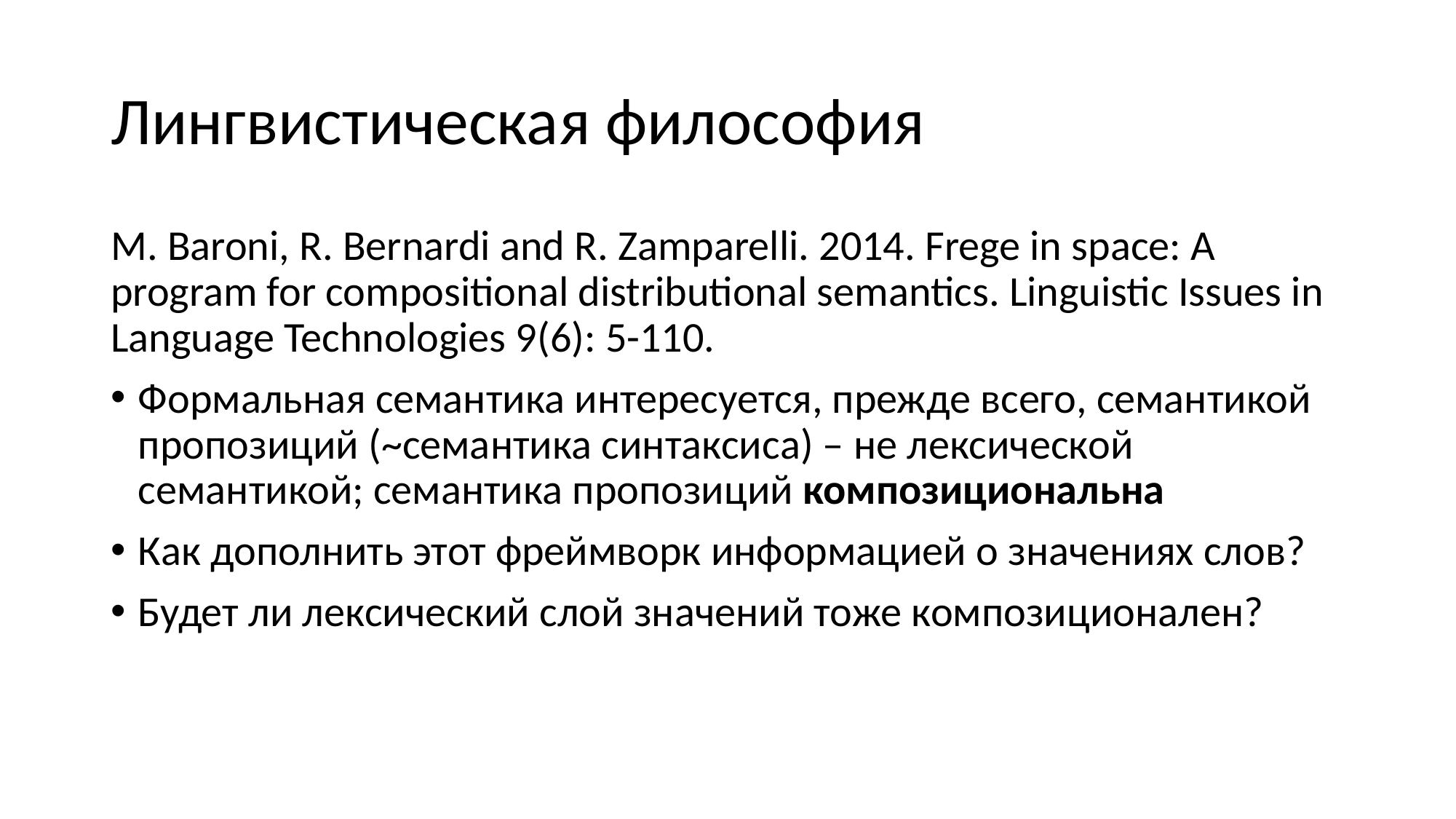

# Лингвистическая философия
M. Baroni, R. Bernardi and R. Zamparelli. 2014. Frege in space: A program for compositional distributional semantics. Linguistic Issues in Language Technologies 9(6): 5-110.
Формальная семантика интересуется, прежде всего, семантикой пропозиций (~семантика синтаксиса) – не лексической семантикой; семантика пропозиций композициональна
Как дополнить этот фреймворк информацией о значениях слов?
Будет ли лексический слой значений тоже композиционален?